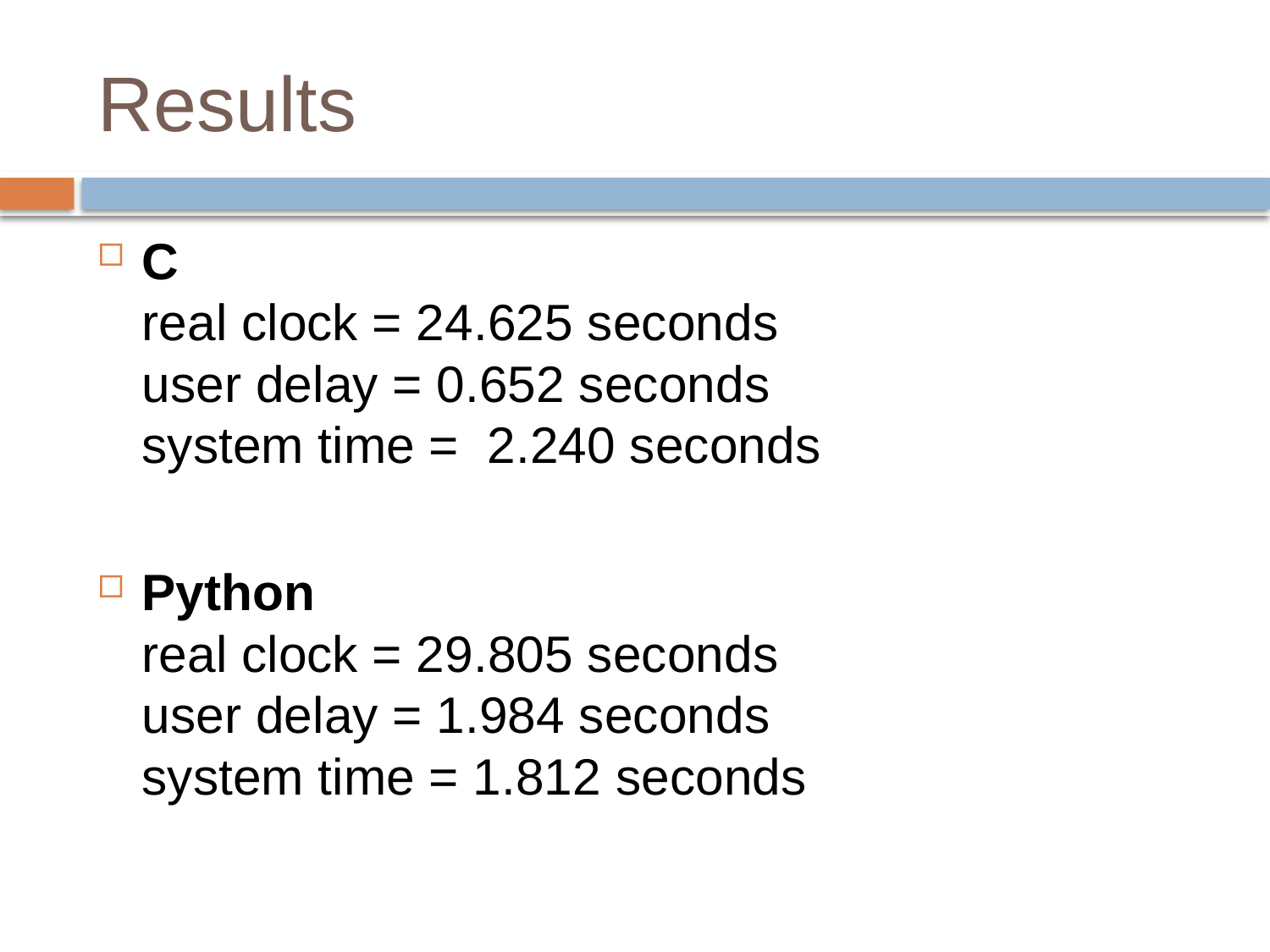

# Results
C
real clock = 24.625 seconds
user delay = 0.652 seconds
system time =  2.240 seconds

Python
real clock = 29.805 seconds
user delay = 1.984 seconds
system time = 1.812 seconds